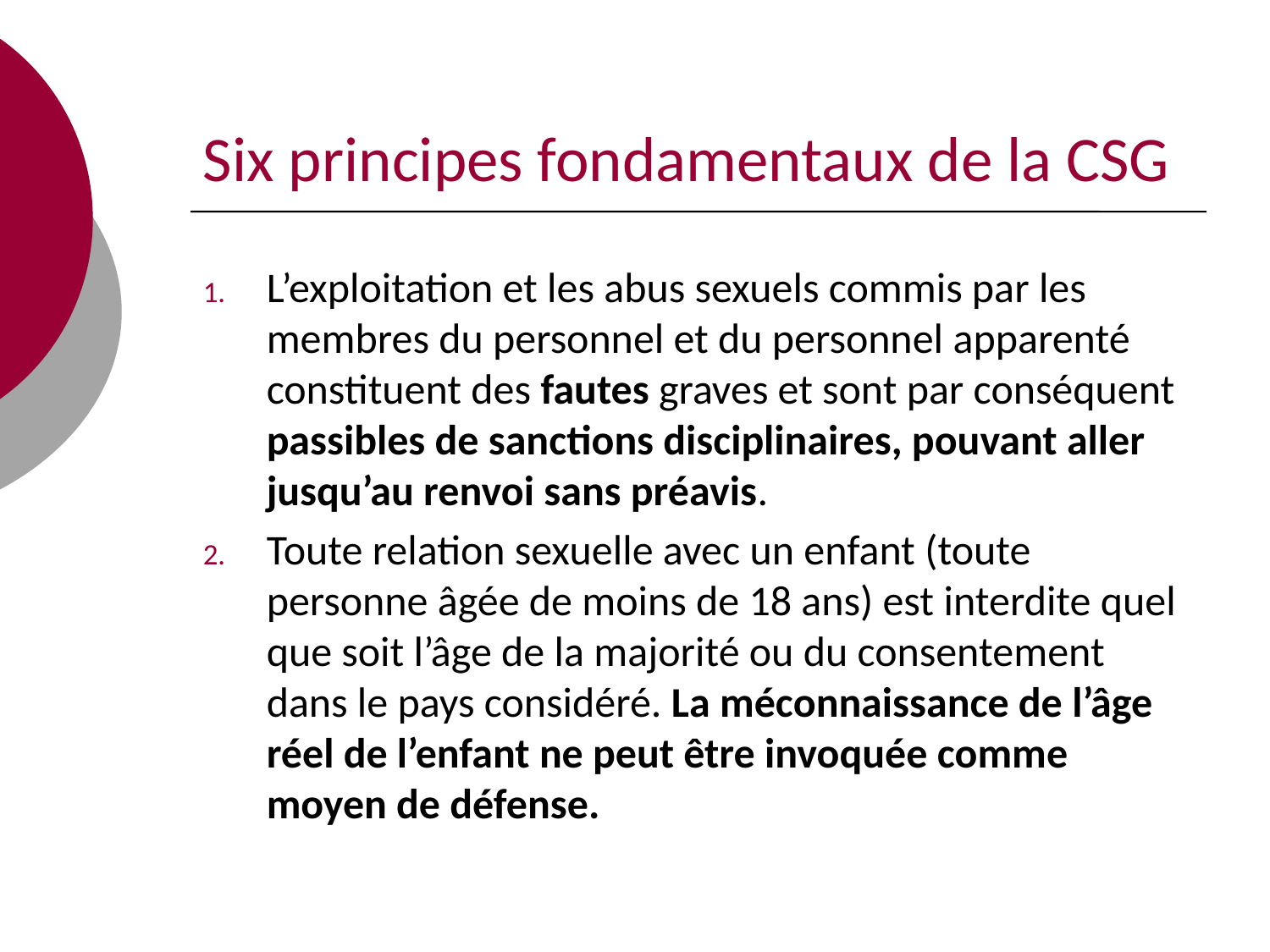

# Six principes fondamentaux de la CSG
L’exploitation et les abus sexuels commis par les membres du personnel et du personnel apparenté constituent des fautes graves et sont par conséquent passibles de sanctions disciplinaires, pouvant aller jusqu’au renvoi sans préavis.
Toute relation sexuelle avec un enfant (toute personne âgée de moins de 18 ans) est interdite quel que soit l’âge de la majorité ou du consentement dans le pays considéré. La méconnaissance de l’âge réel de l’enfant ne peut être invoquée comme moyen de défense.